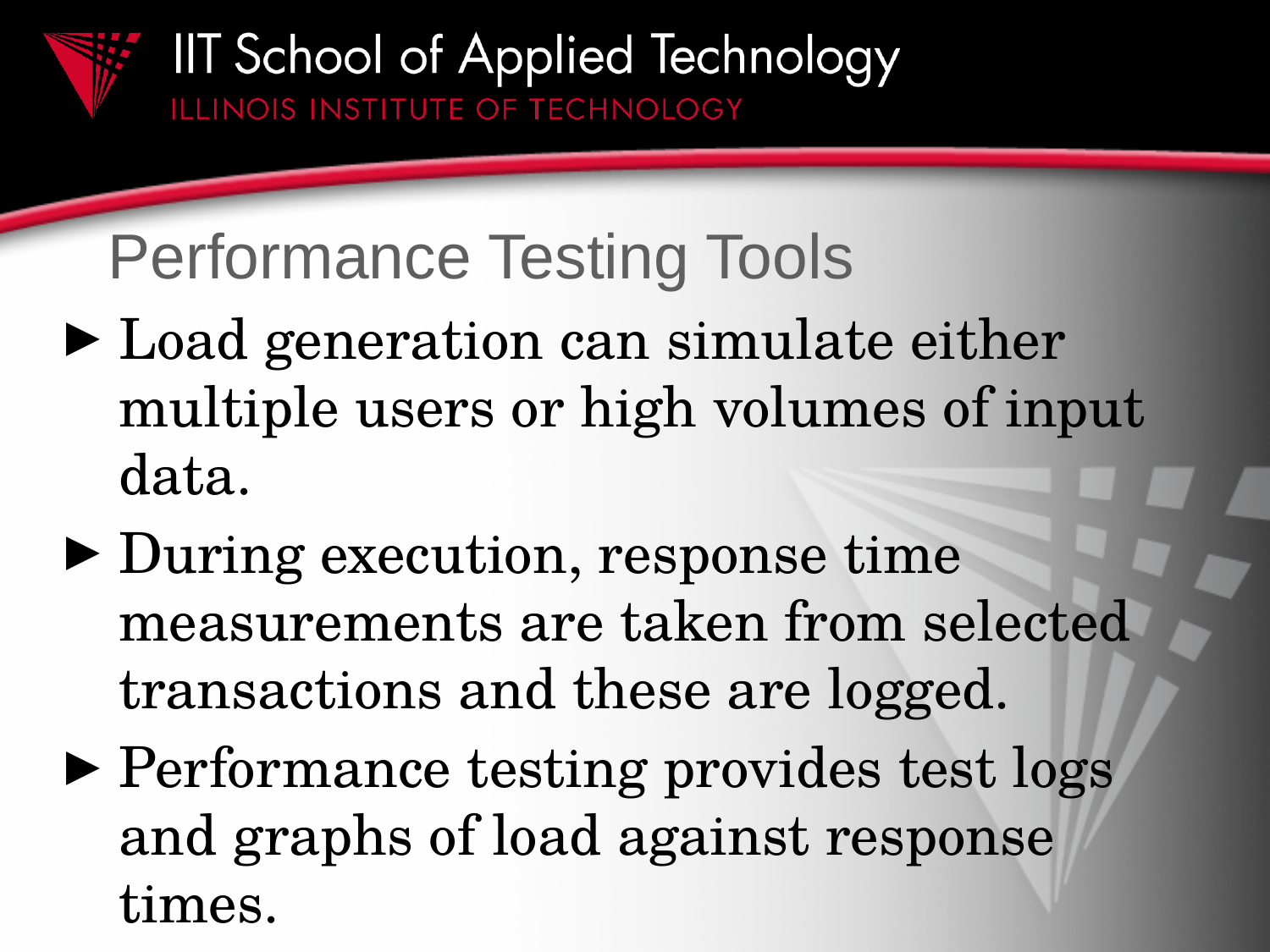

# Performance Testing Tools
Load generation can simulate either multiple users or high volumes of input data.
During execution, response time measurements are taken from selected transactions and these are logged.
Performance testing provides test logs and graphs of load against response times.